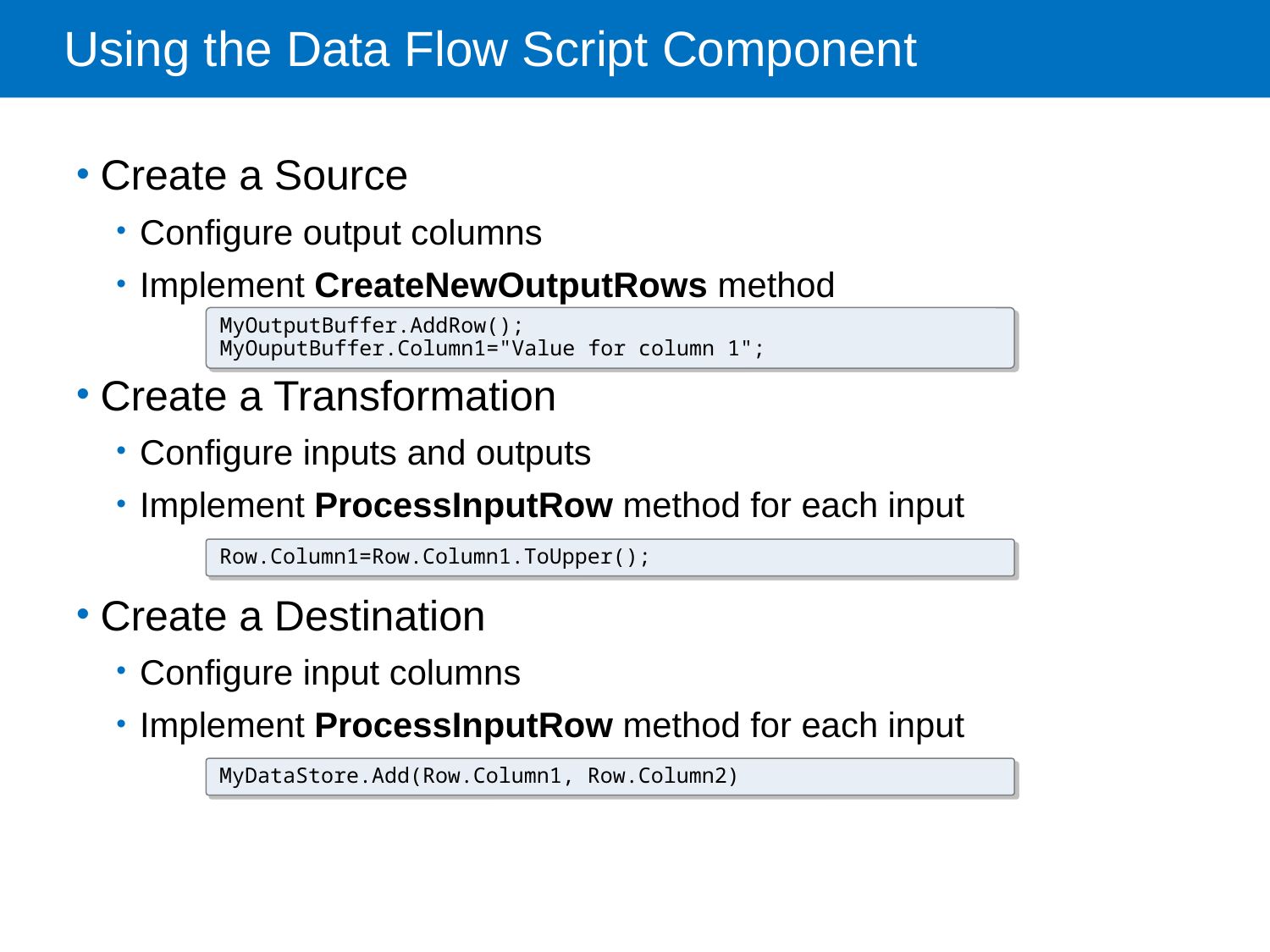

# Using the Data Flow Script Component
Create a Source
Configure output columns
Implement CreateNewOutputRows method

Create a Transformation
Configure inputs and outputs
Implement ProcessInputRow method for each input

Create a Destination
Configure input columns
Implement ProcessInputRow method for each input

MyOutputBuffer.AddRow();
MyOuputBuffer.Column1="Value for column 1";
Row.Column1=Row.Column1.ToUpper();
MyDataStore.Add(Row.Column1, Row.Column2)